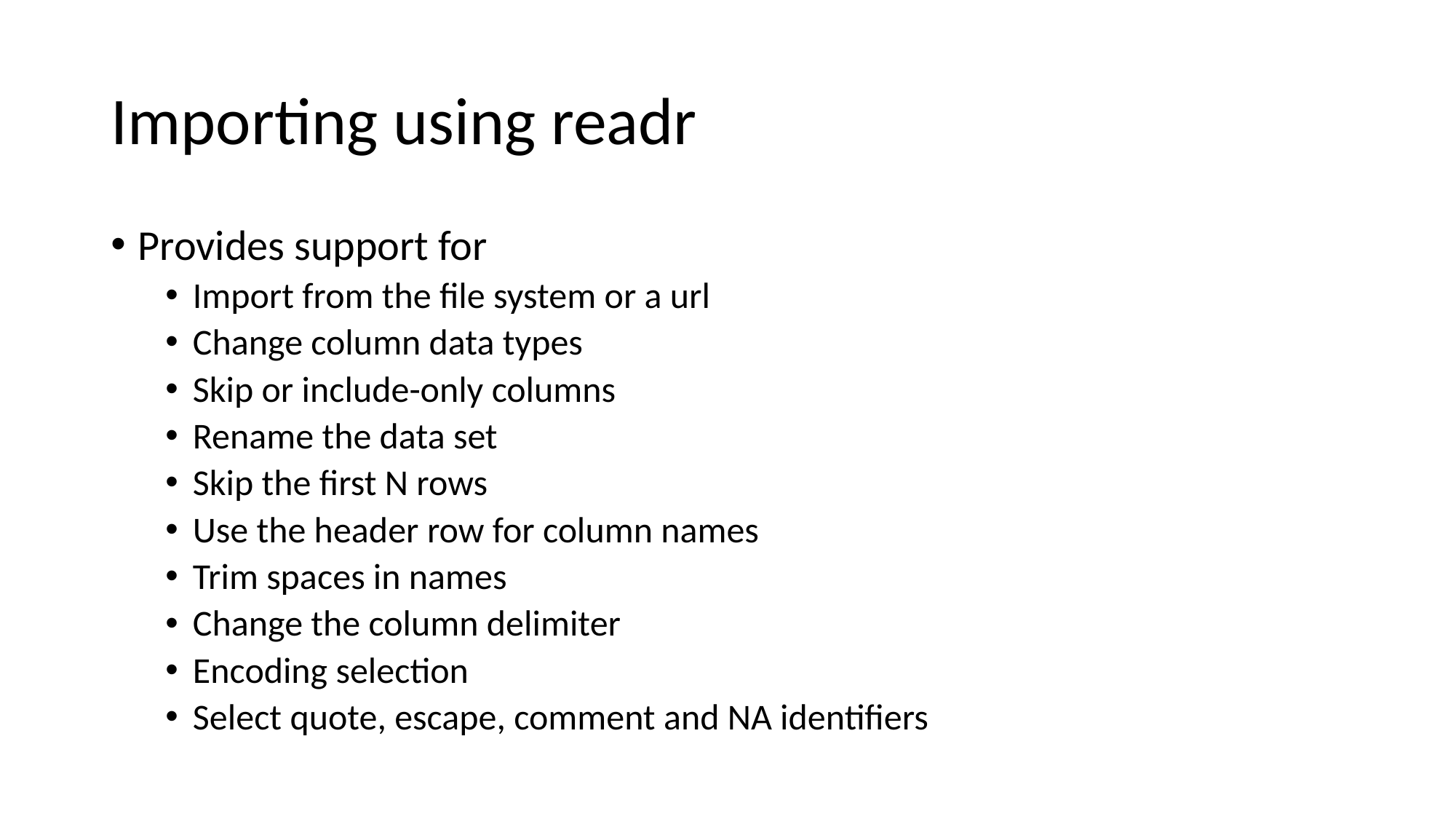

# Importing using readr
Provides support for
Import from the file system or a url
Change column data types
Skip or include-only columns
Rename the data set
Skip the first N rows
Use the header row for column names
Trim spaces in names
Change the column delimiter
Encoding selection
Select quote, escape, comment and NA identifiers